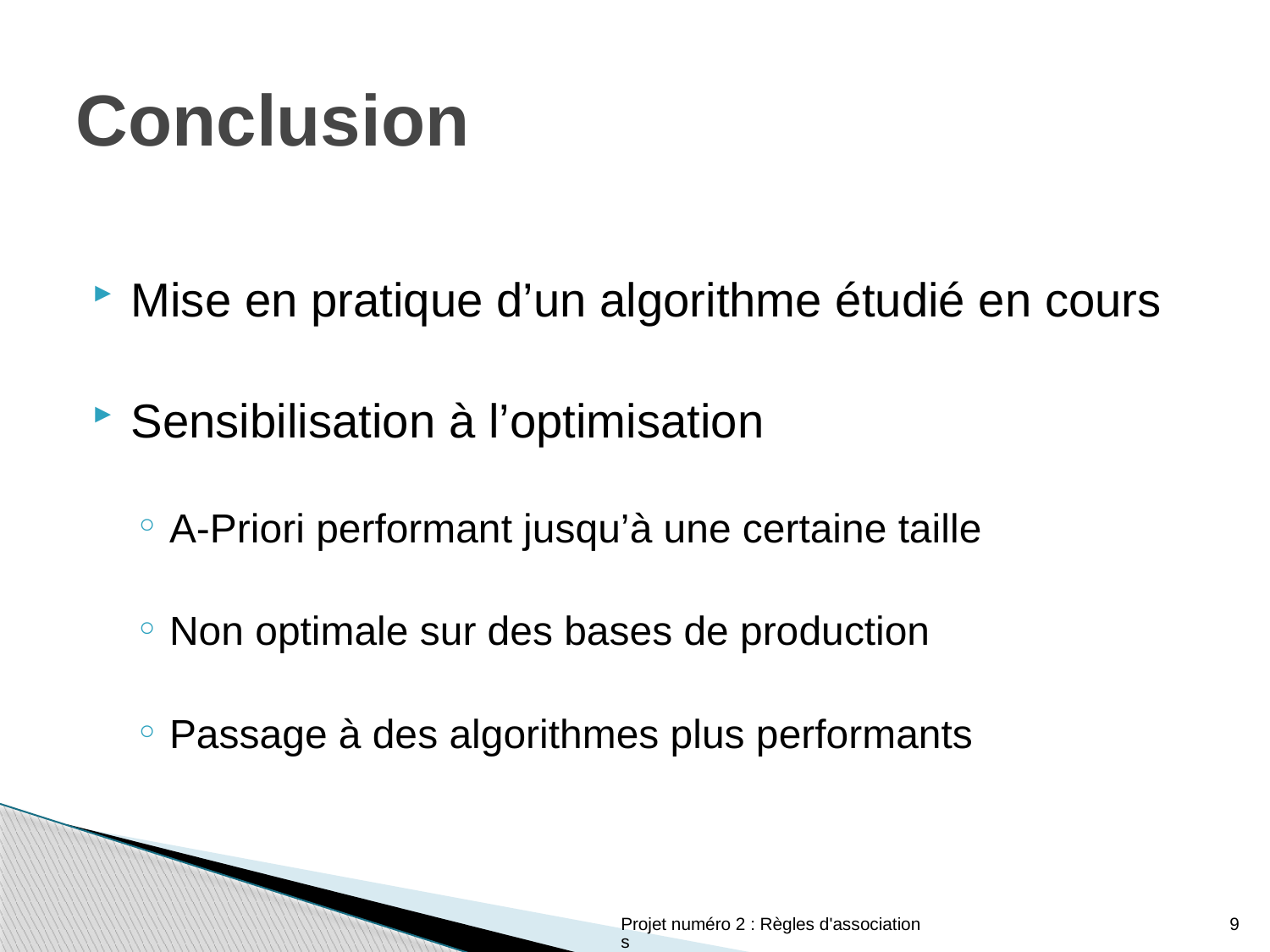

# Conclusion
Mise en pratique d’un algorithme étudié en cours
Sensibilisation à l’optimisation
A-Priori performant jusqu’à une certaine taille
Non optimale sur des bases de production
Passage à des algorithmes plus performants
Projet numéro 2 : Règles d'associations
9